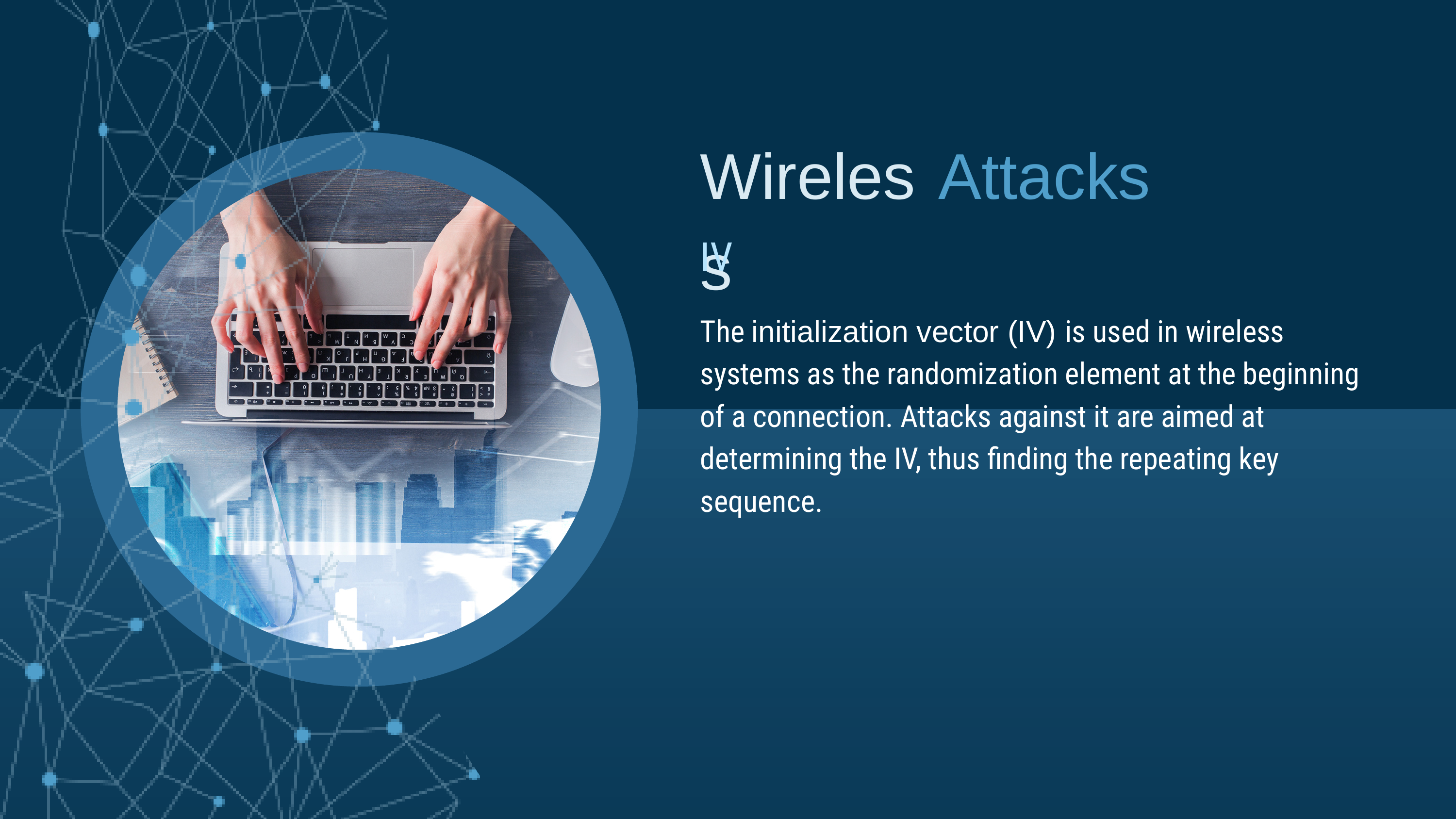

Wireless
Attacks

IV
The initialization vector (IV) is used in wireless systems as the randomization element at the beginning of a connection. Attacks against it are aimed at determining the IV, thus finding the repeating key sequence.